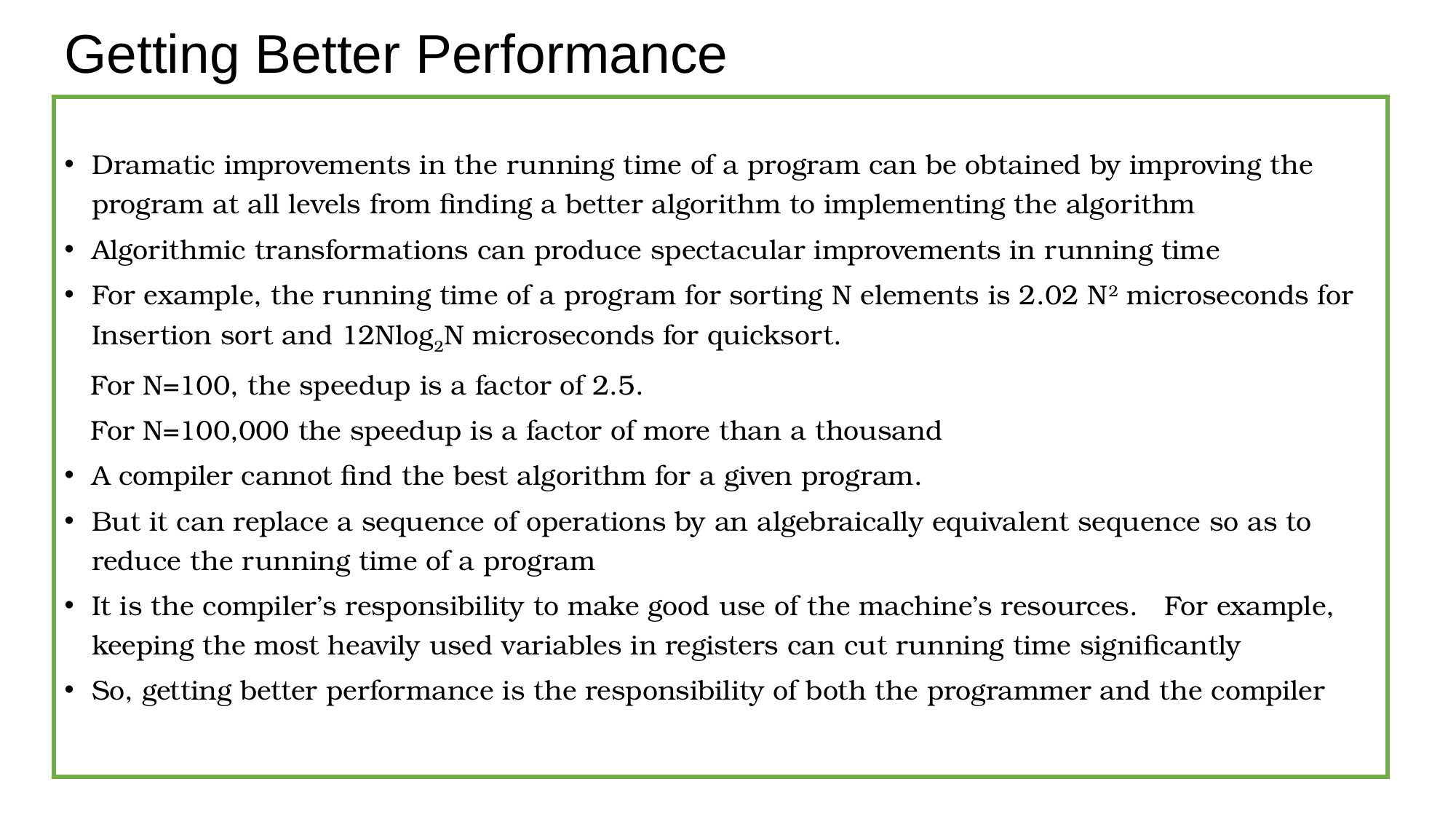

# Getting Better Performance

Dramatic improvements in the running time of a program can be obtained by improving the program at all levels from finding a better algorithm to implementing the algorithm
Algorithmic transformations can produce spectacular improvements in running time
For example, the running time of a program for sorting N elements is 2.02 N2 microseconds for Insertion sort and 12Nlog2N microseconds for quicksort.
   For N=100, the speedup is a factor of 2.5.
   For N=100,000 the speedup is a factor of more than a thousand
A compiler cannot find the best algorithm for a given program.
But it can replace a sequence of operations by an algebraically equivalent sequence so as to reduce the running time of a program
It is the compiler’s responsibility to make good use of the machine’s resources.   For example, keeping the most heavily used variables in registers can cut running time significantly
So, getting better performance is the responsibility of both the programmer and the compiler